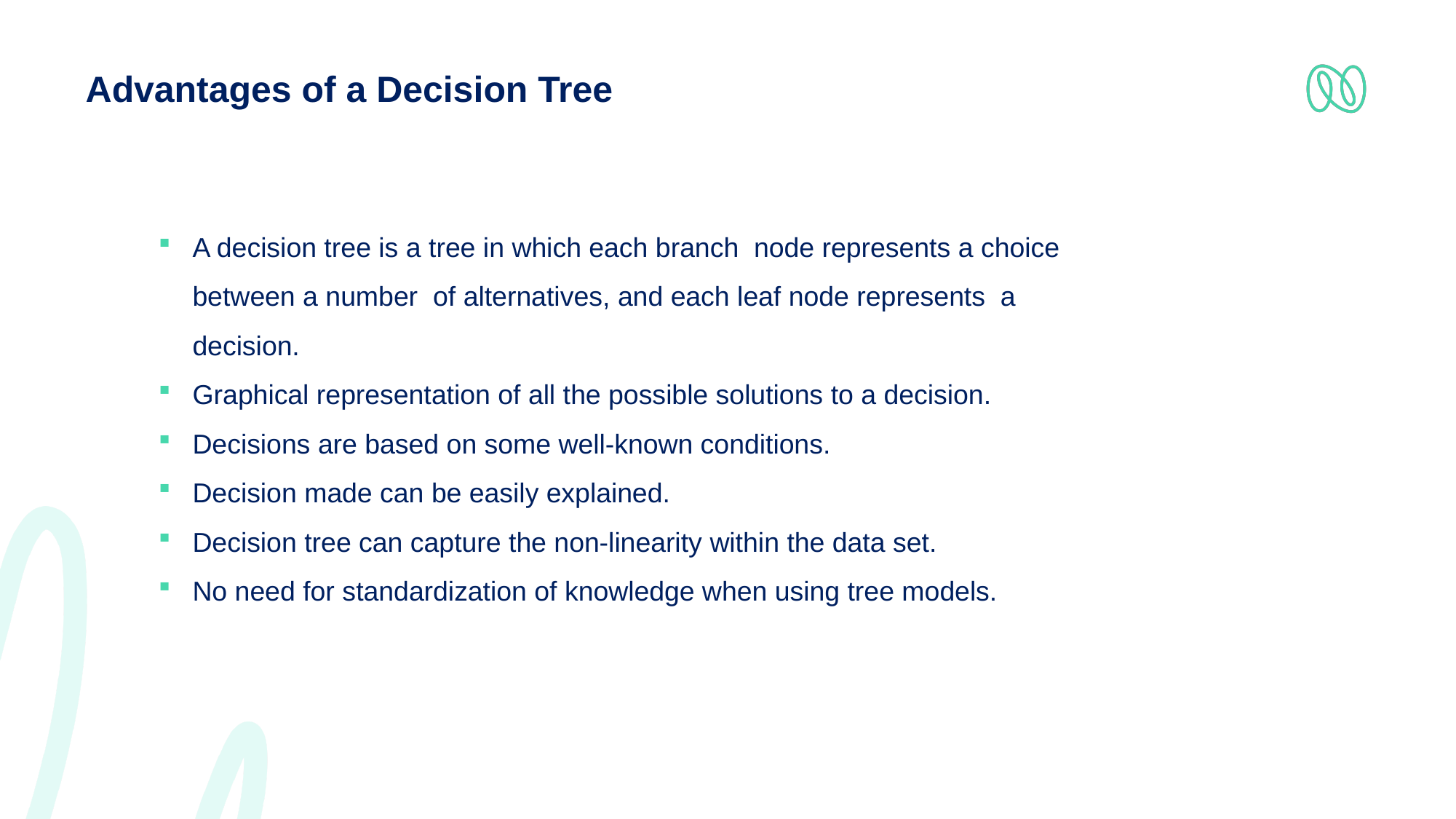

# Advantages of a Decision Tree

A decision tree is a tree in which each branch  node represents a choice between a number  of alternatives, and each leaf node represents  a decision.
Graphical representation of all the possible solutions to a decision.
Decisions are based on some well-known conditions.
Decision made can be easily explained.
Decision tree can capture the non-linearity within the data set.
No need for standardization of knowledge when using tree models.